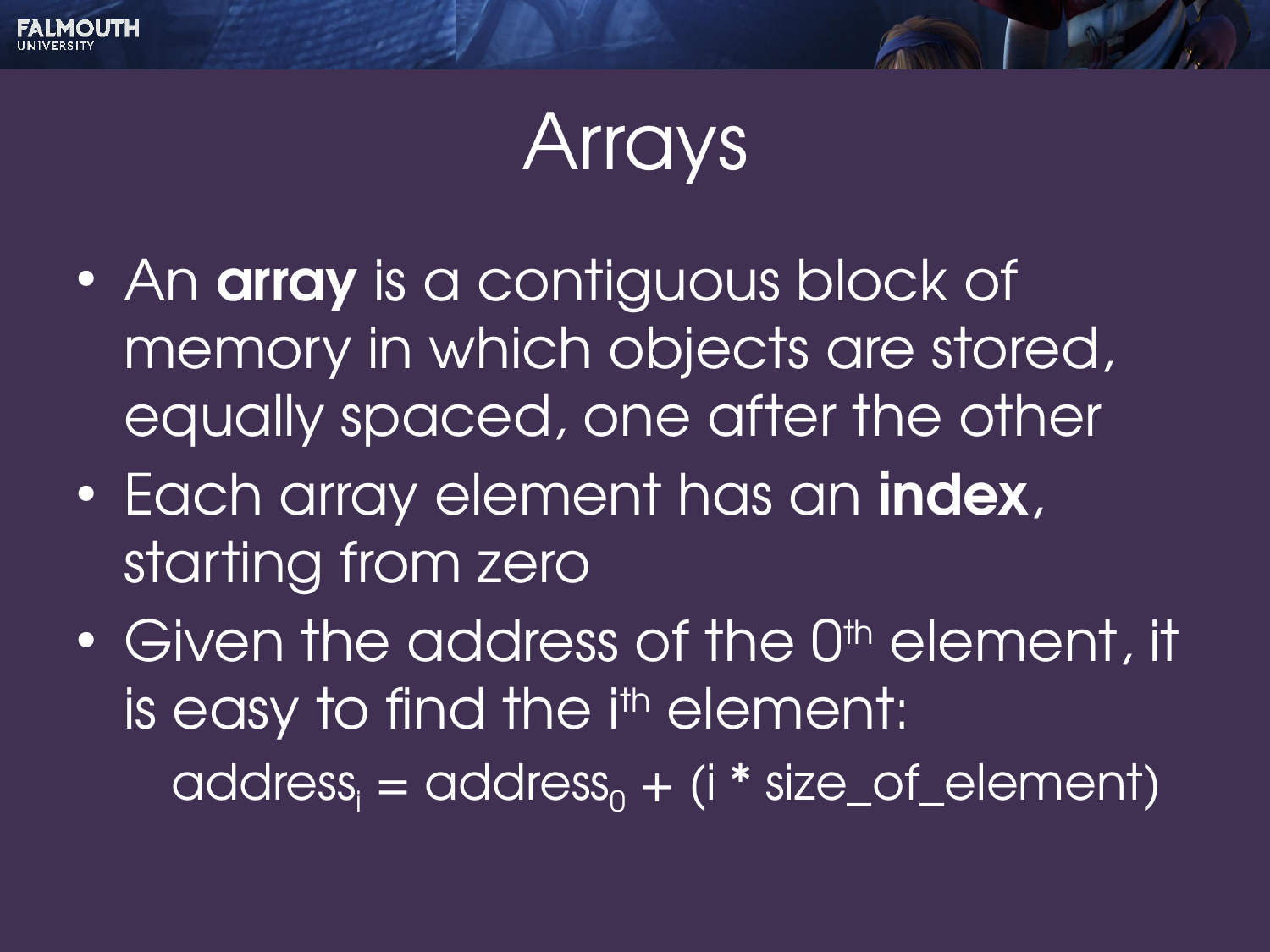

# Arrays
An array is a contiguous block of memory in which objects are stored, equally spaced, one after the other
Each array element has an index, starting from zero
Given the address of the 0th element, it is easy to find the ith element:
addressi = address0 + (i * size_of_element)